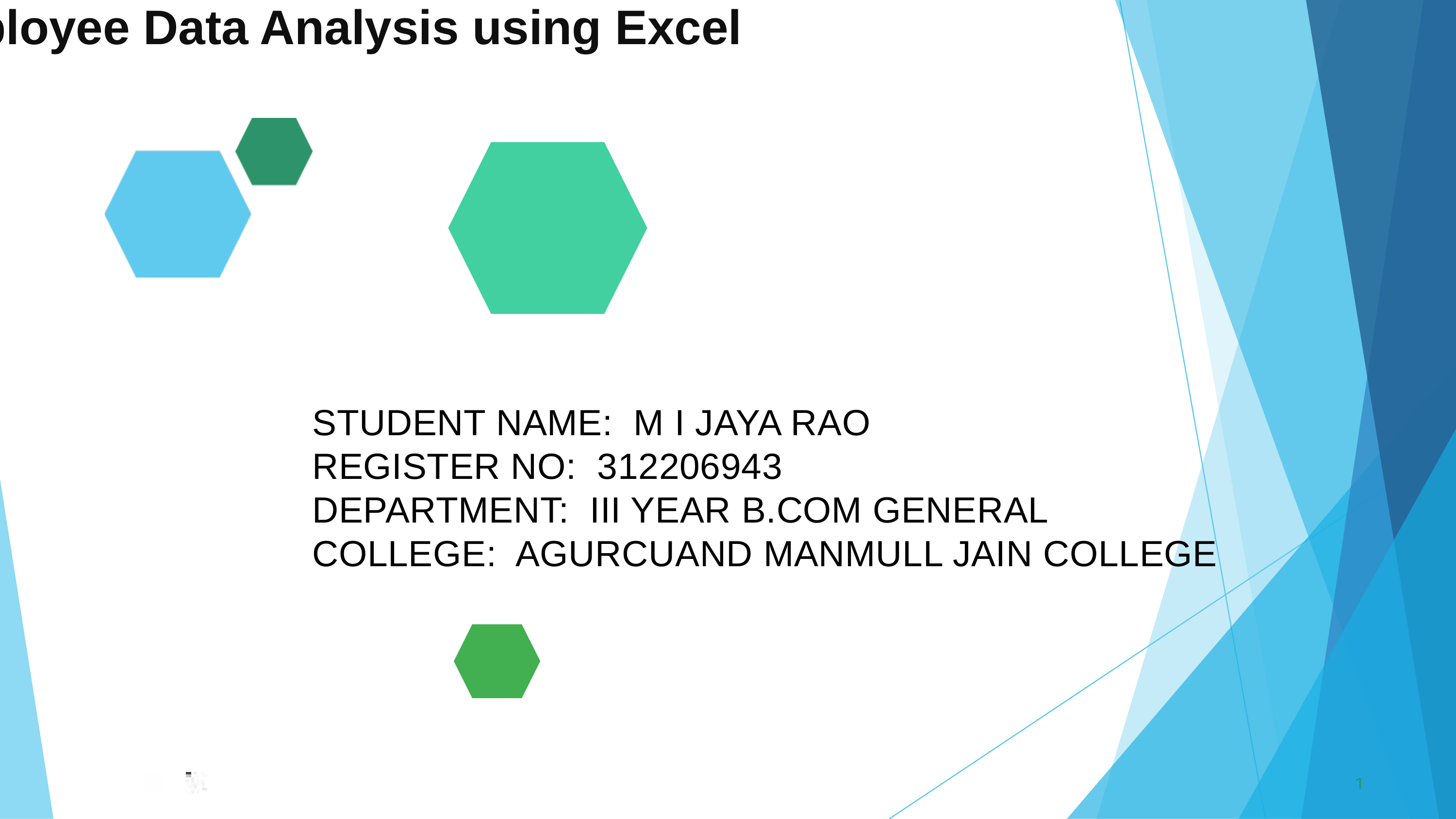

Employee Data Analysis using Excel

STUDENT NAME:  M I JAYA RAO
REGISTER NO:  312206943
DEPARTMENT:  III YEAR B.COM GENERAL
COLLEGE:  AGURCUAND MANMULL JAIN COLLEGE

1